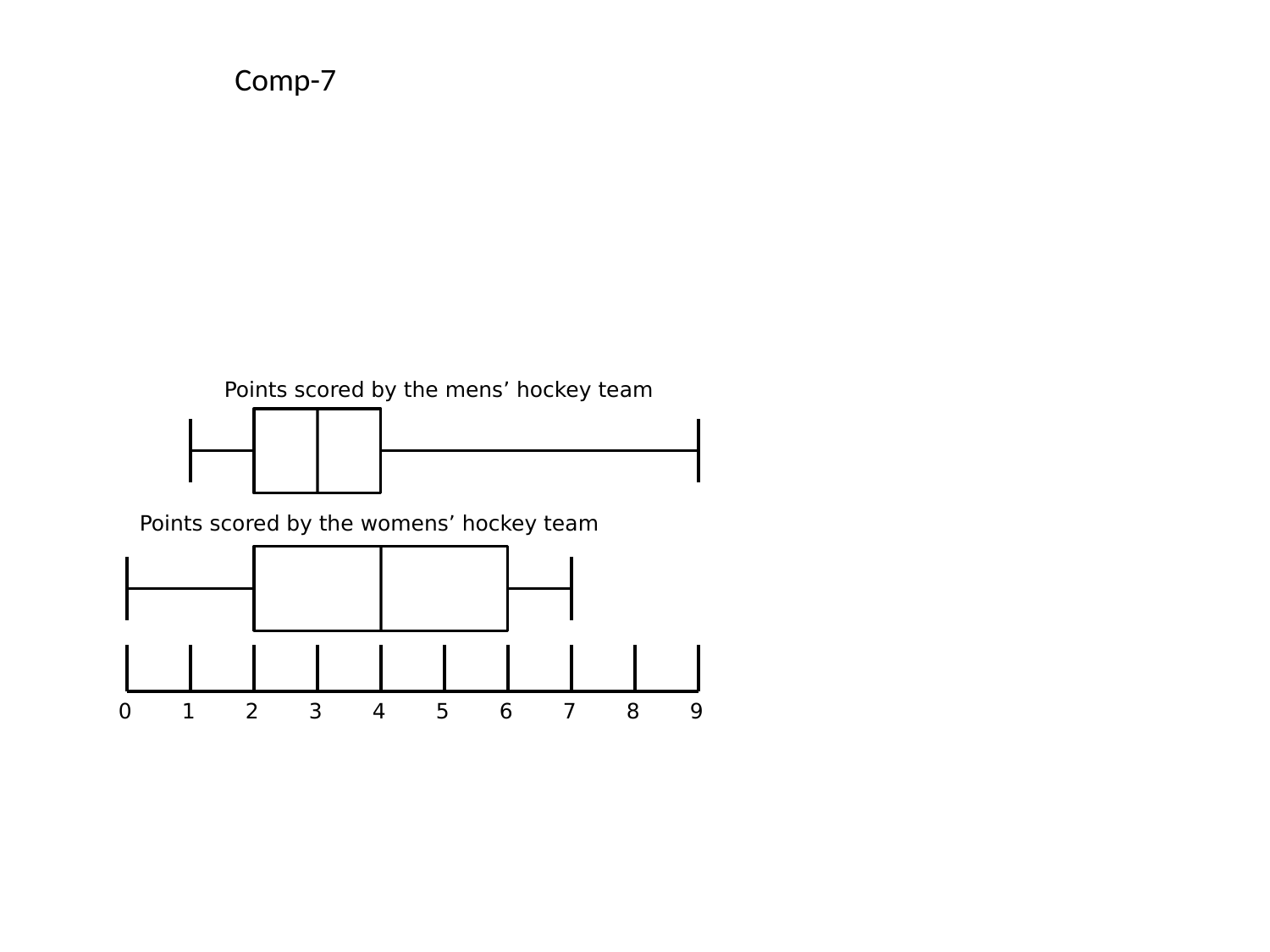

Comp-7
Points scored by the mens’ hockey team

Points scored by the womens’ hockey team

0
1
2
3
4
5
6
7
8
9